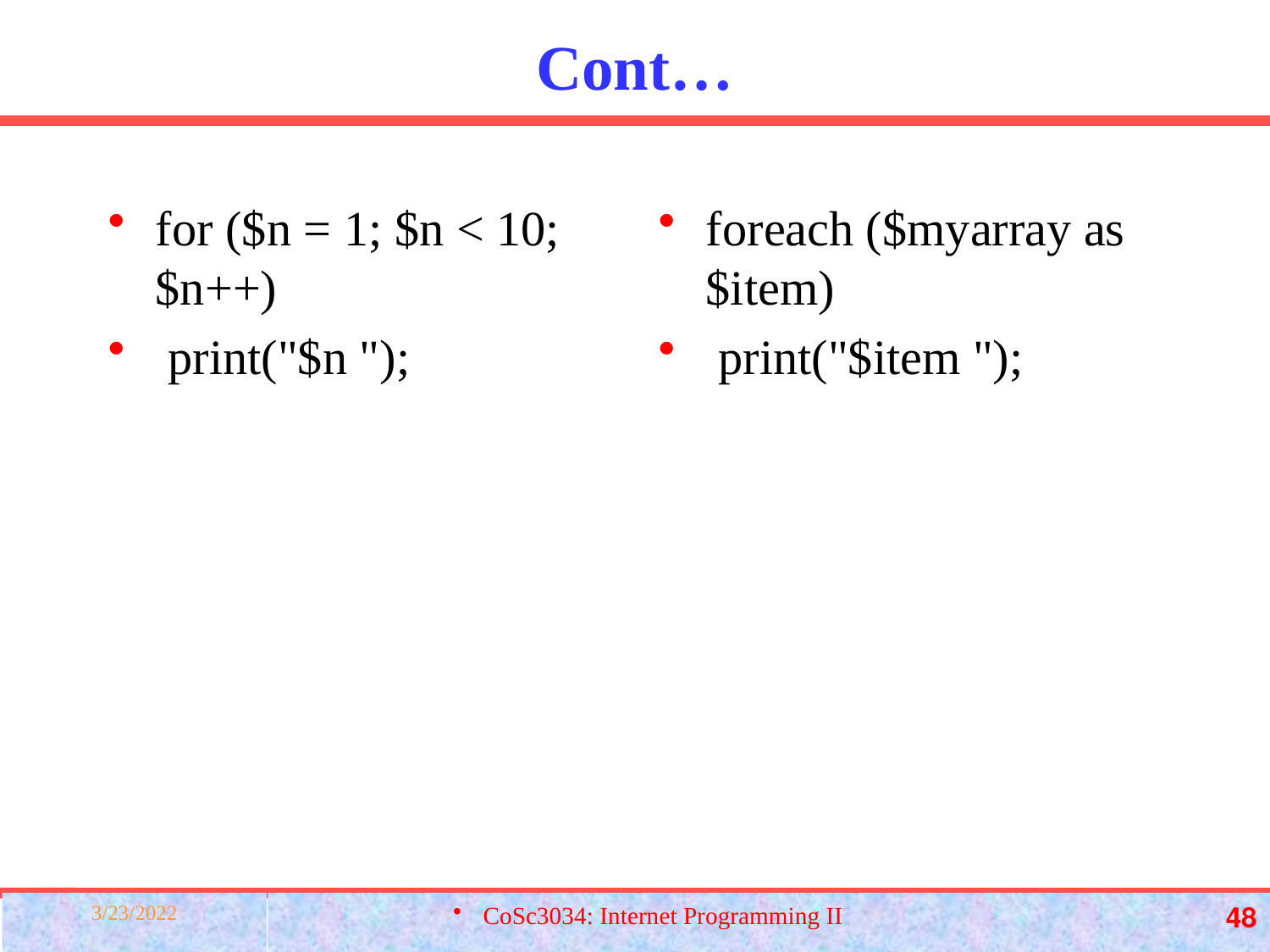

# Cont…
for ($n = 1; $n < 10; $n++)
 print("$n ");

foreach ($myarray as $item)
 print("$item ");
3/23/2022
CoSc3034: Internet Programming II
48